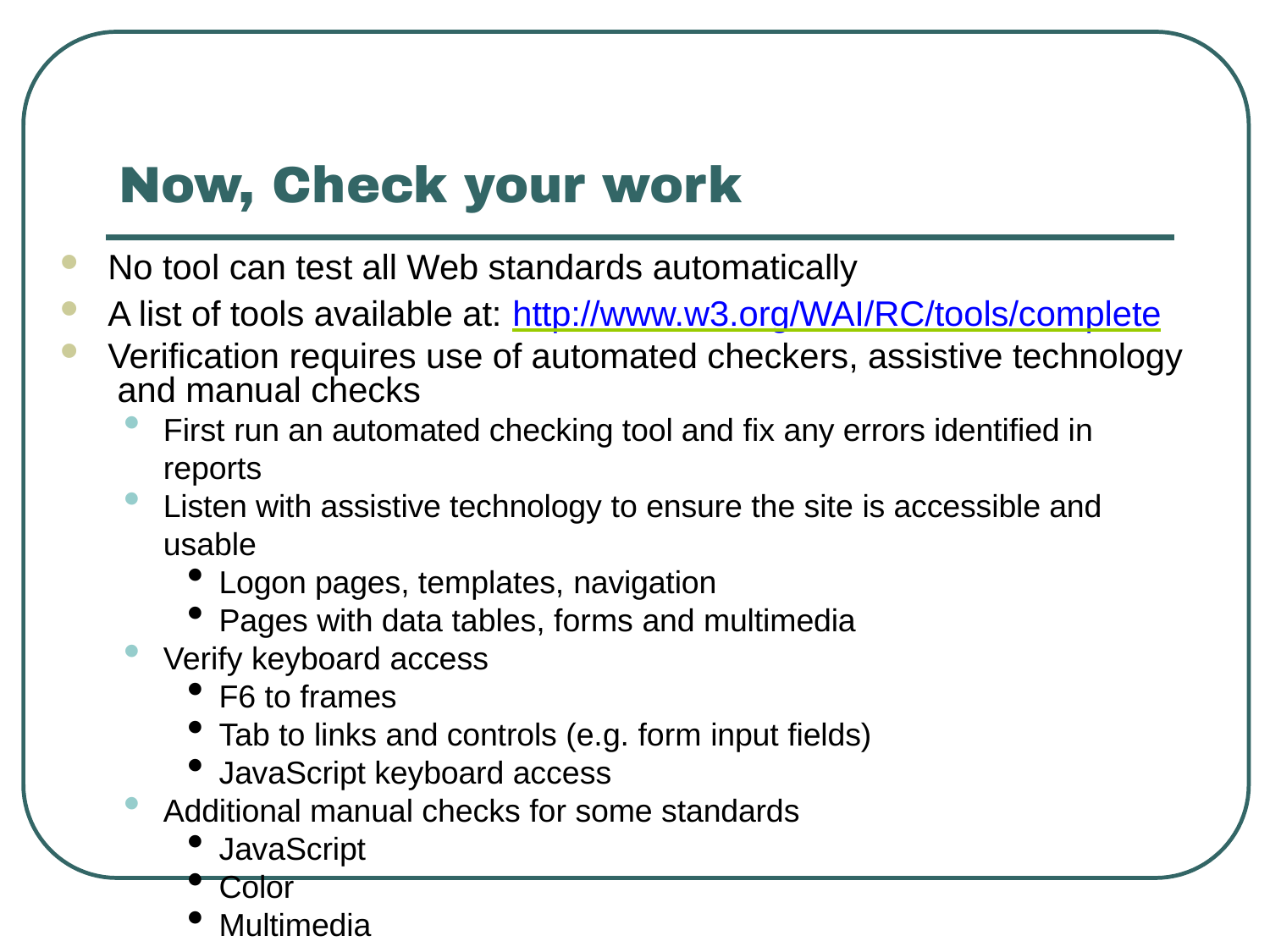

# Now, Check your work
No tool can test all Web standards automatically
A list of tools available at: http://www.w3.org/WAI/RC/tools/complete
Verification requires use of automated checkers, assistive technology  and manual checks
First run an automated checking tool and fix any errors identified in reports
Listen with assistive technology to ensure the site is accessible and usable
Logon pages, templates, navigation
Pages with data tables, forms and multimedia
Verify keyboard access
F6 to frames
Tab to links and controls (e.g. form input fields)
JavaScript keyboard access
Additional manual checks for some standards
JavaScript
Color
Multimedia